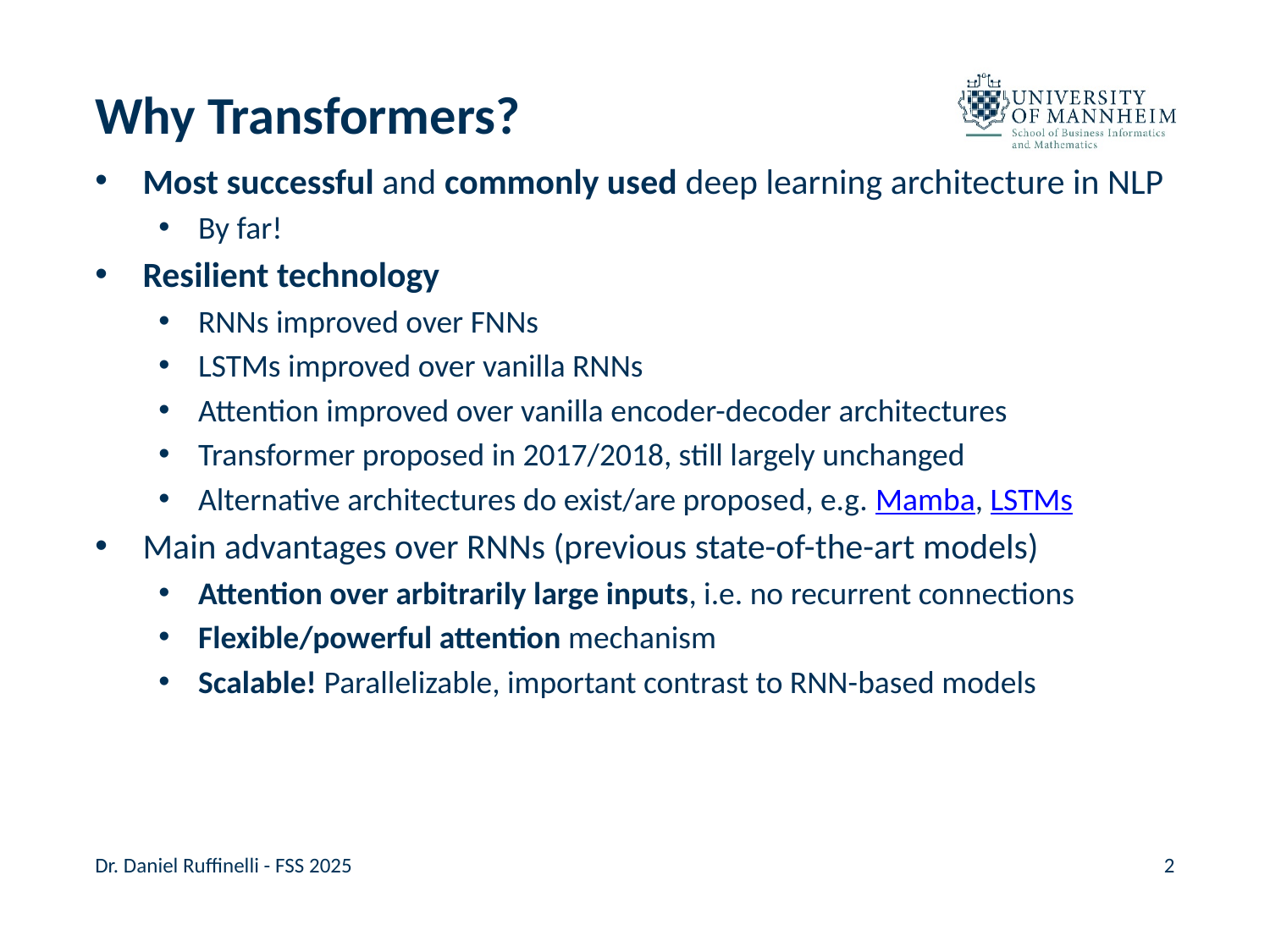

# Why Transformers?
Most successful and commonly used deep learning architecture in NLP
By far!
Resilient technology
RNNs improved over FNNs
LSTMs improved over vanilla RNNs
Attention improved over vanilla encoder-decoder architectures
Transformer proposed in 2017/2018, still largely unchanged
Alternative architectures do exist/are proposed, e.g. Mamba, LSTMs
Main advantages over RNNs (previous state-of-the-art models)
Attention over arbitrarily large inputs, i.e. no recurrent connections
Flexible/powerful attention mechanism
Scalable! Parallelizable, important contrast to RNN-based models
Dr. Daniel Ruffinelli - FSS 2025
2